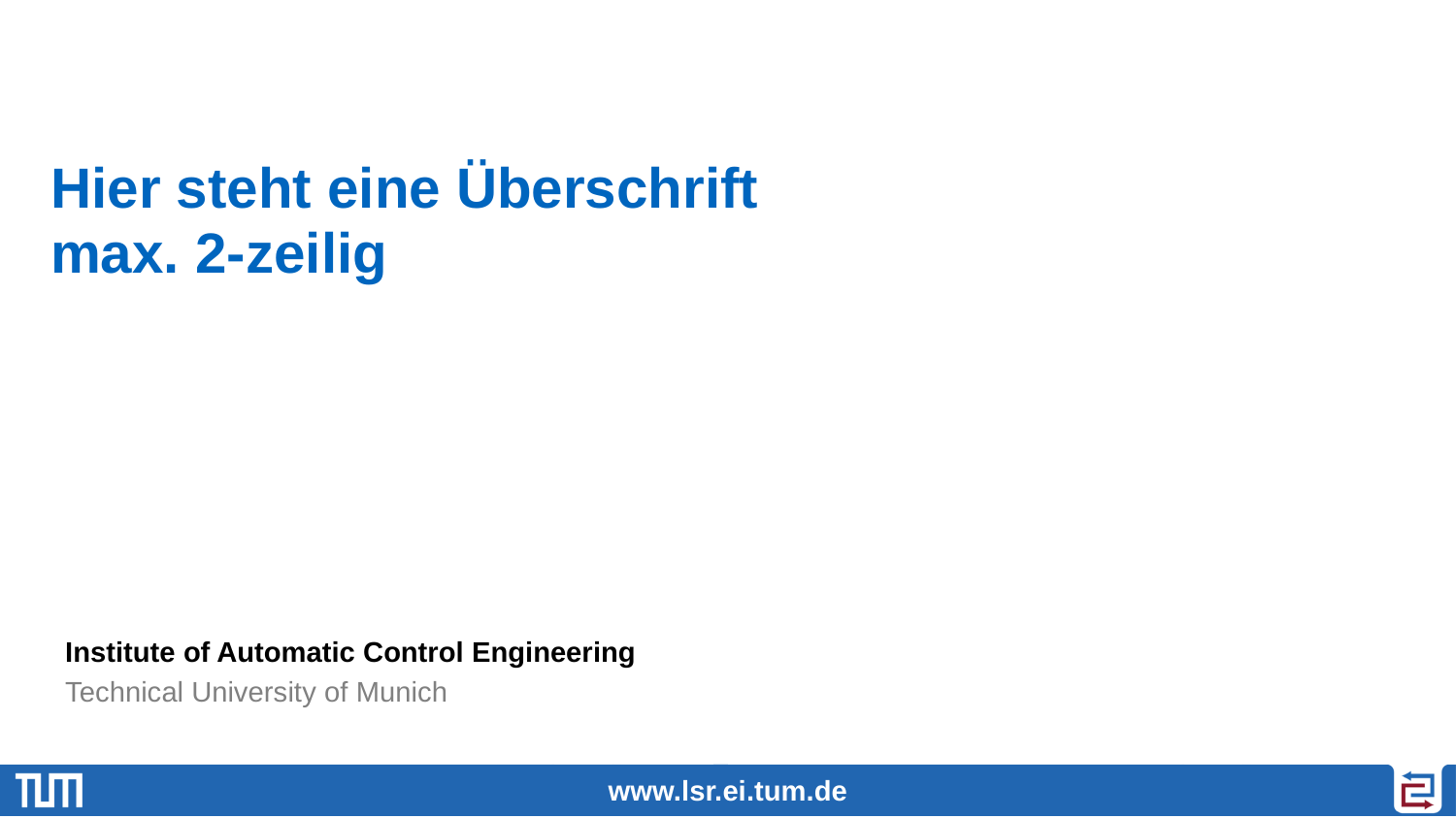

# Hier steht eine Überschrift max. 2-zeilig